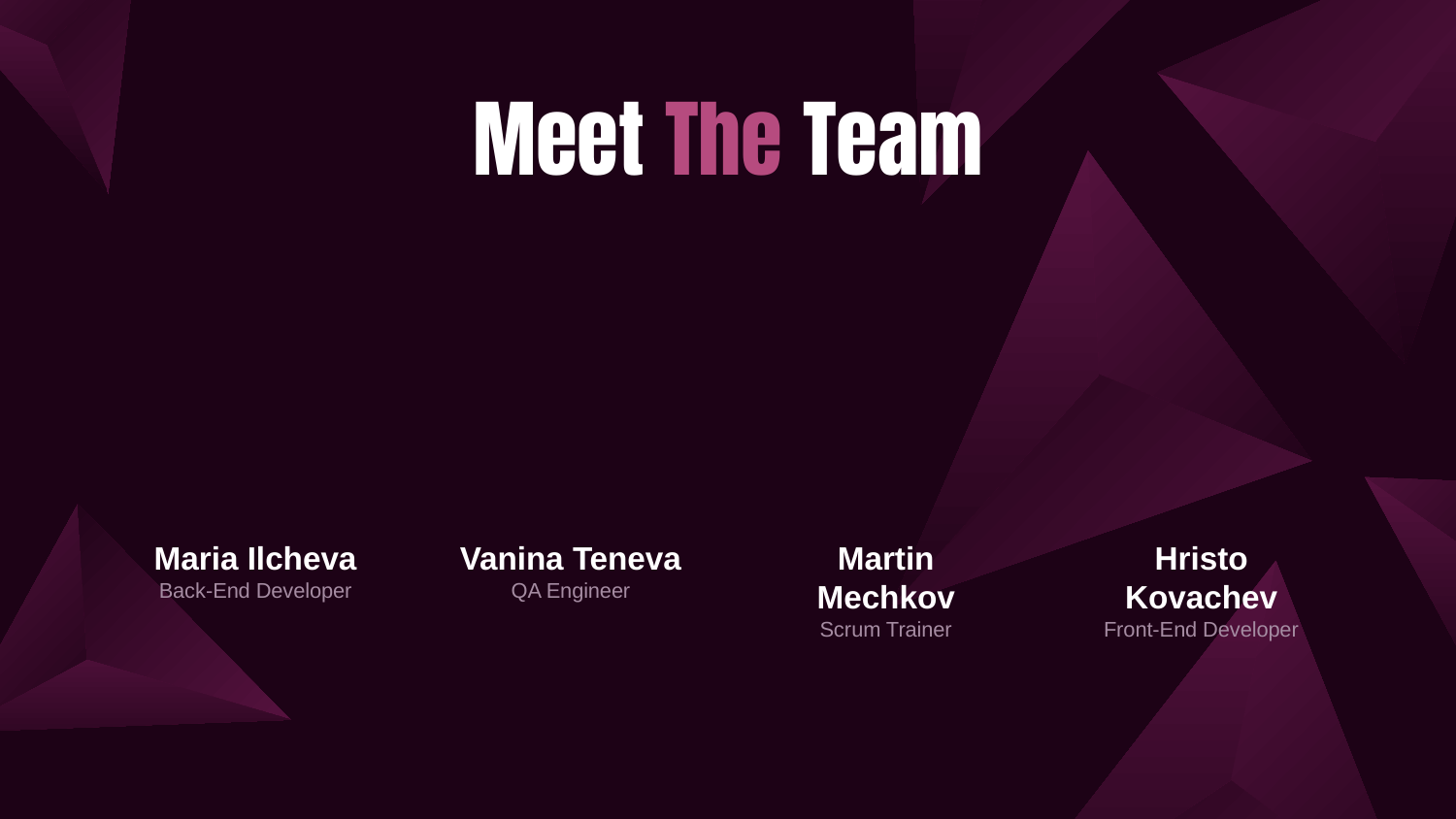

# Meet The Team
Maria Ilcheva
Back-End Developer

Vanina Teneva
QA Engineer

Martin Mechkov
Scrum Trainer

Hristo Kovachev
Front-End Developer